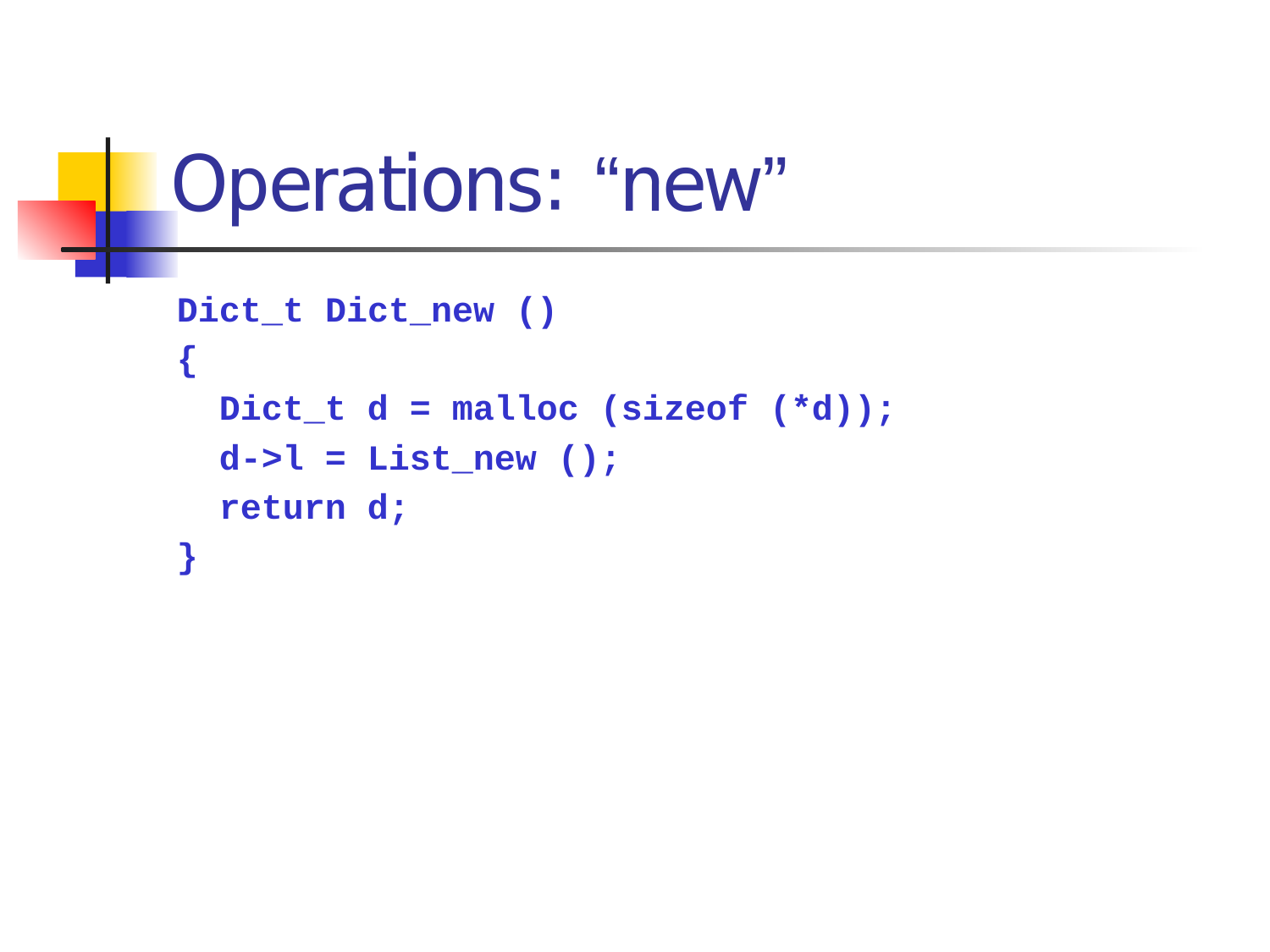

# Operations: “new”
Dict_t Dict_new ()
{
  Dict_t d = malloc (sizeof (*d));
  d->l = List_new ();
  return d;
}